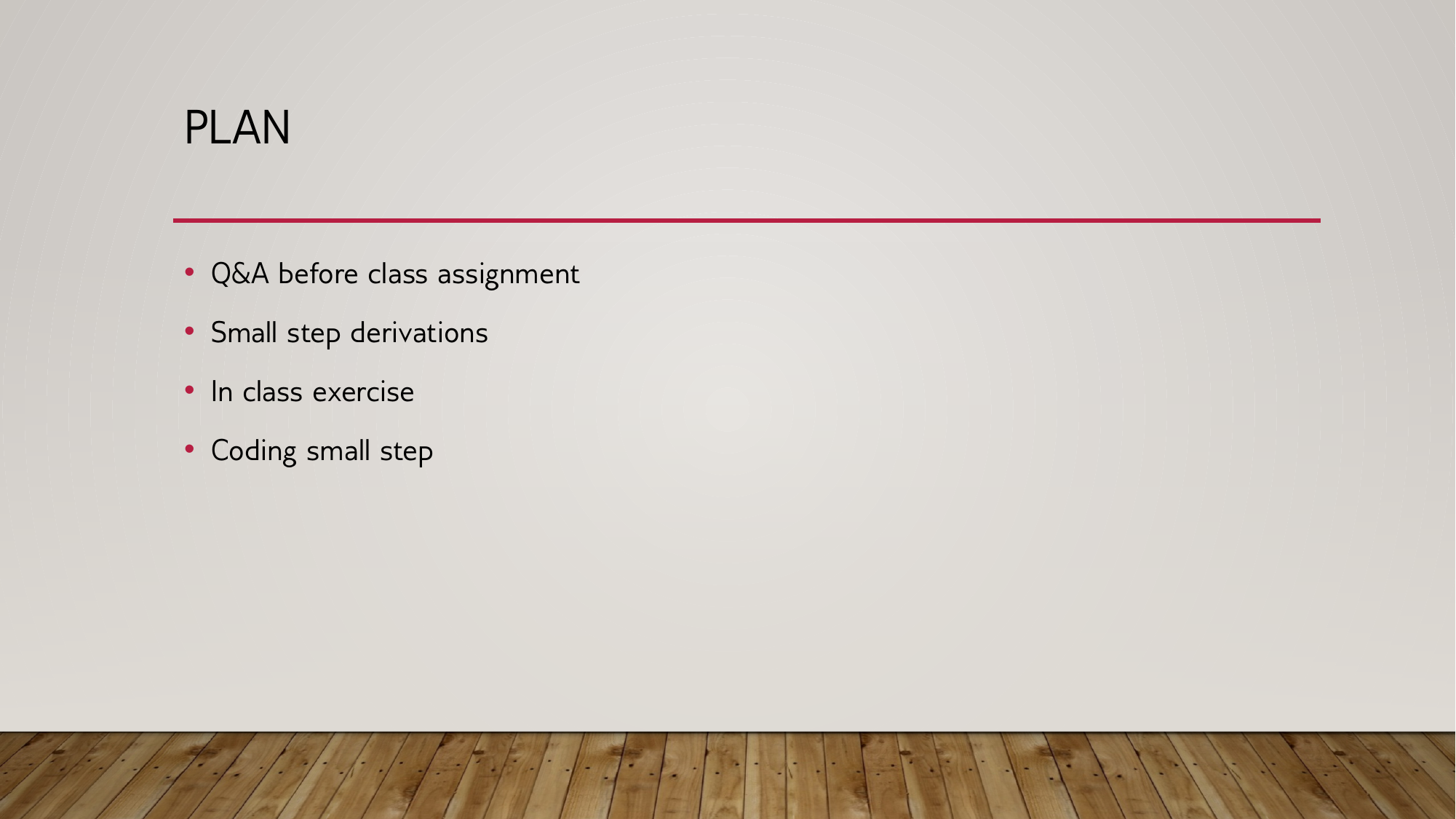

# PLAN
Q&A before class assignment
Small step derivations
In class exercise
Coding small step